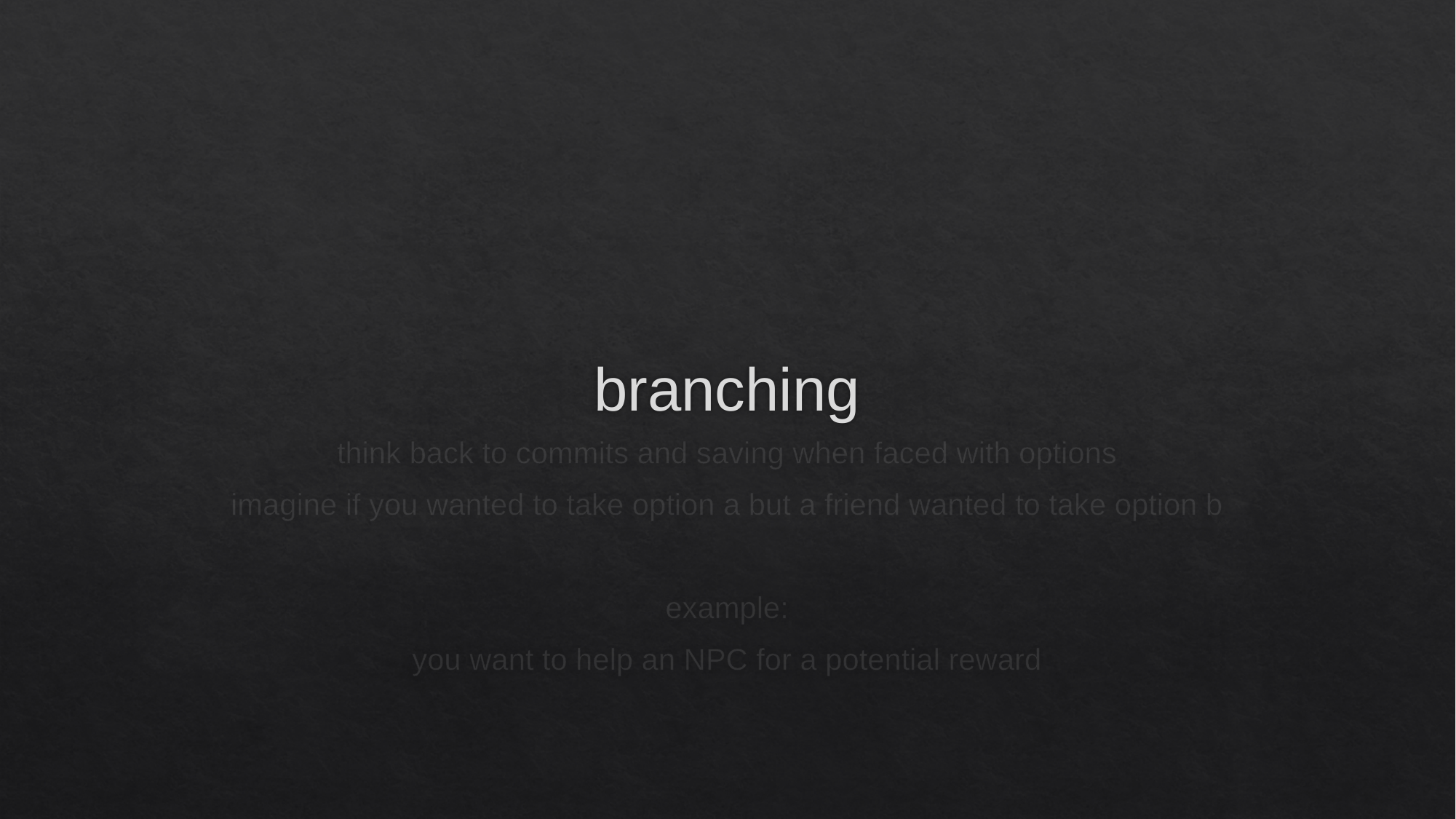

# branching
think back to commits and saving when faced with options
imagine if you wanted to take option a but a friend wanted to take option b

example:
you want to help an NPC for a potential reward